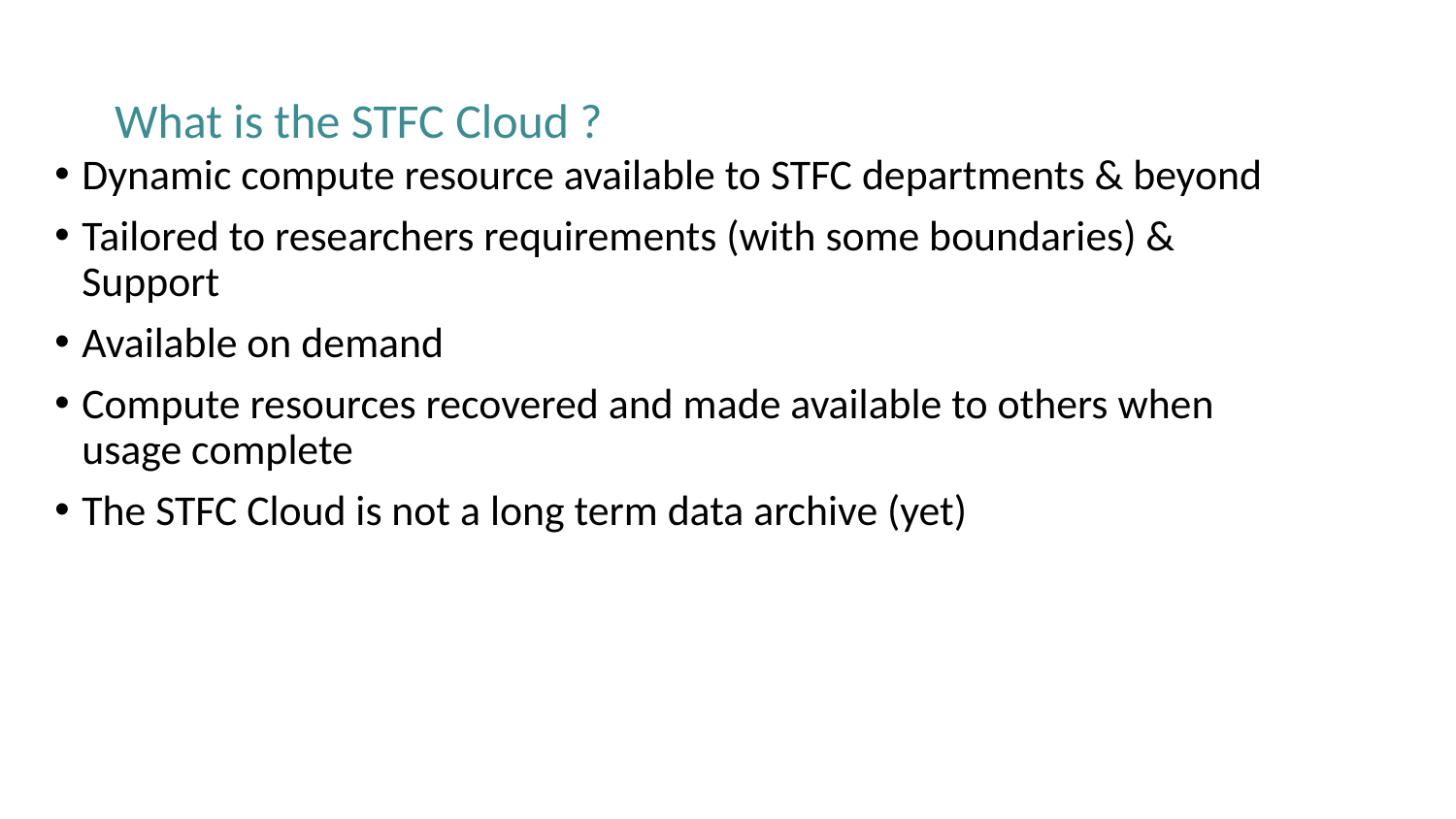

# What is the STFC Cloud ?
Dynamic compute resource available to STFC departments & beyond
Tailored to researchers requirements (with some boundaries) & Support
Available on demand
Compute resources recovered and made available to others when usage complete
The STFC Cloud is not a long term data archive (yet)